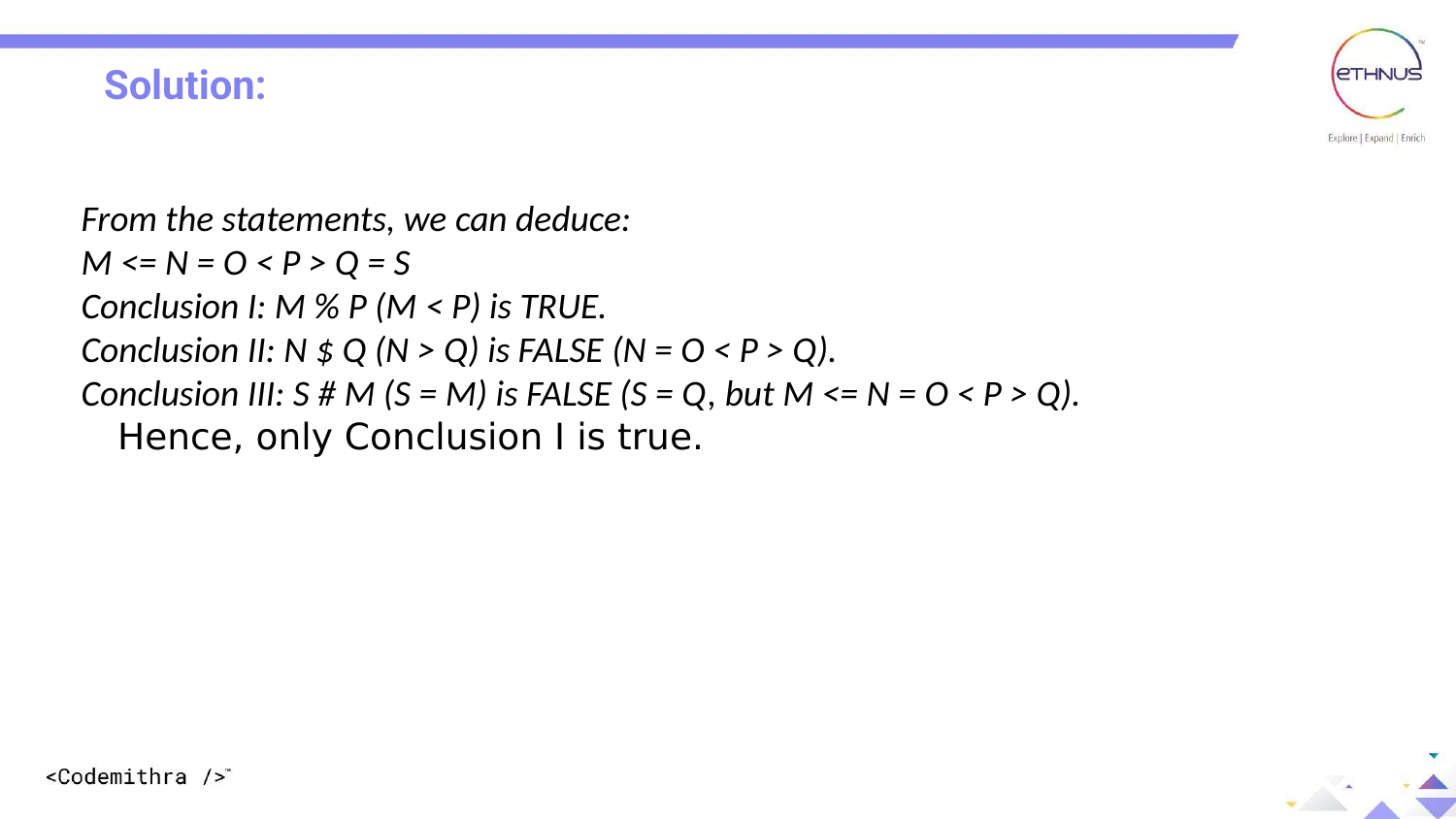

Solution:
From the statements, we can deduce:
M <= N = O < P > Q = S
Conclusion I: M % P (M < P) is TRUE.
Conclusion II: N $ Q (N > Q) is FALSE (N = O < P > Q).
Conclusion III: S # M (S = M) is FALSE (S = Q, but M <= N = O < P > Q).
Hence, only Conclusion I is true.